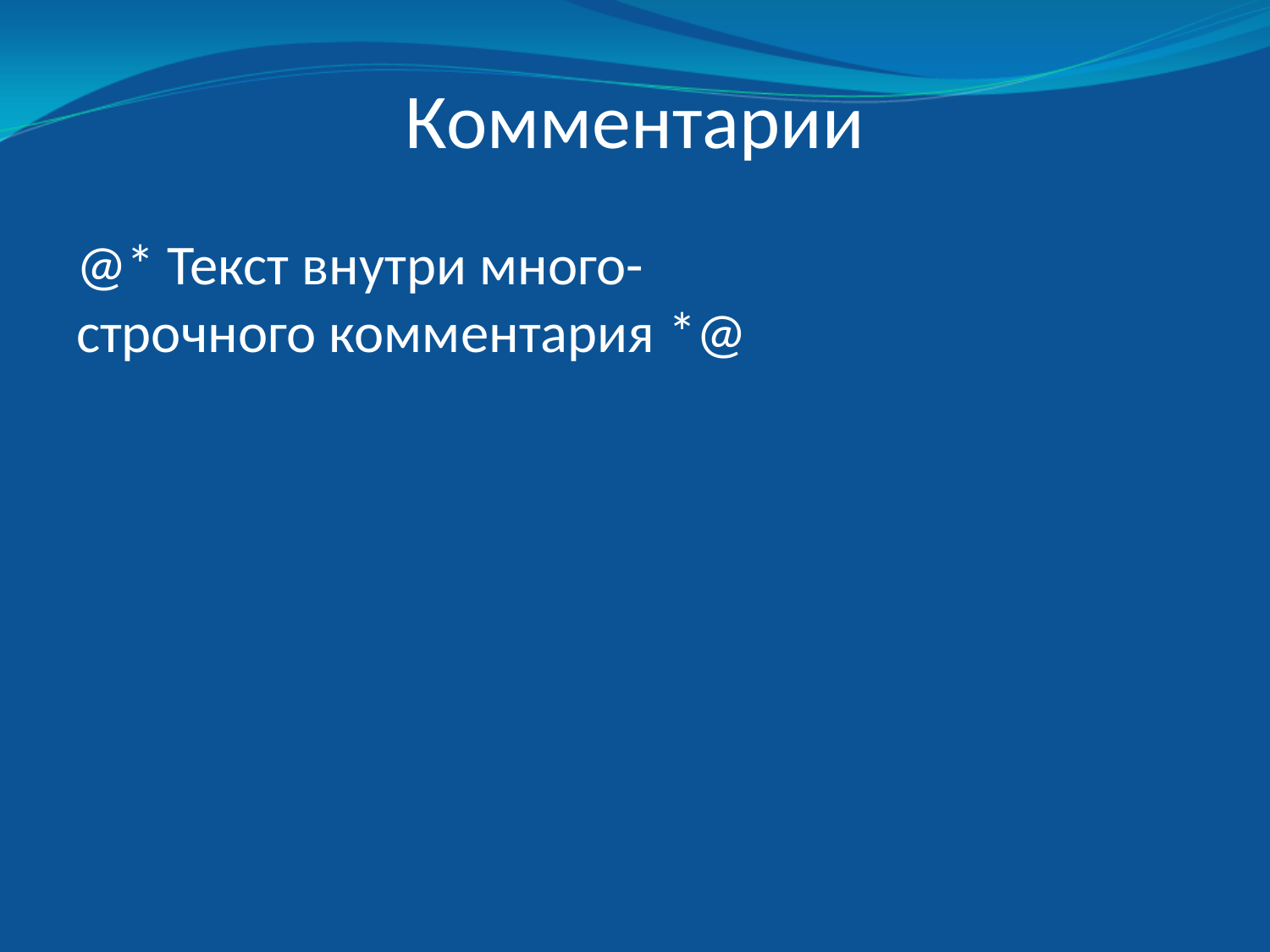

# Комментарии
@* Текст внутри много-
строчного комментария *@